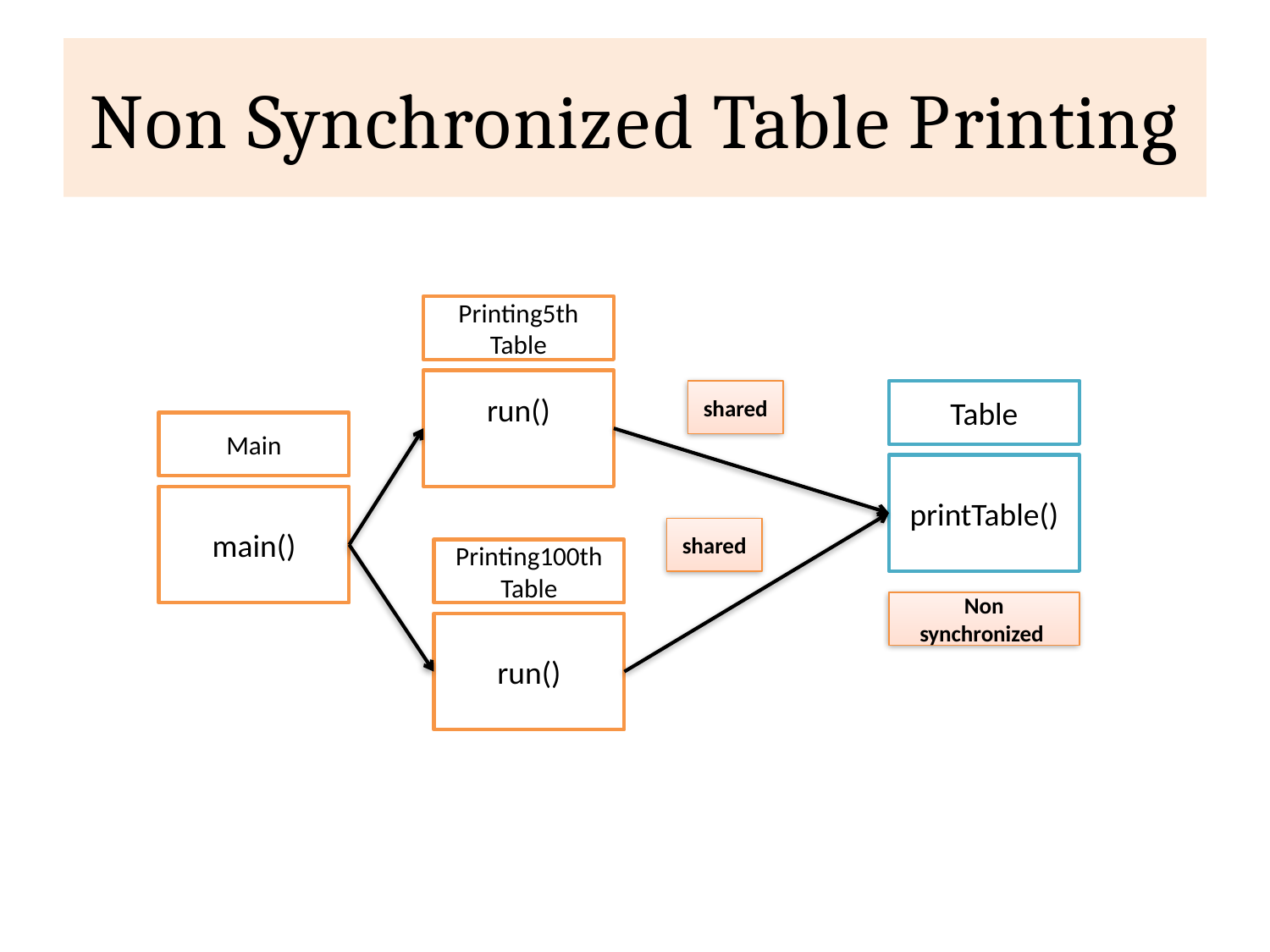

# Non Synchronized Table Printing
Printing5th Table
run()

shared
Table
Main
printTable()
main()
shared
Printing100th Table
Non synchronized
run()